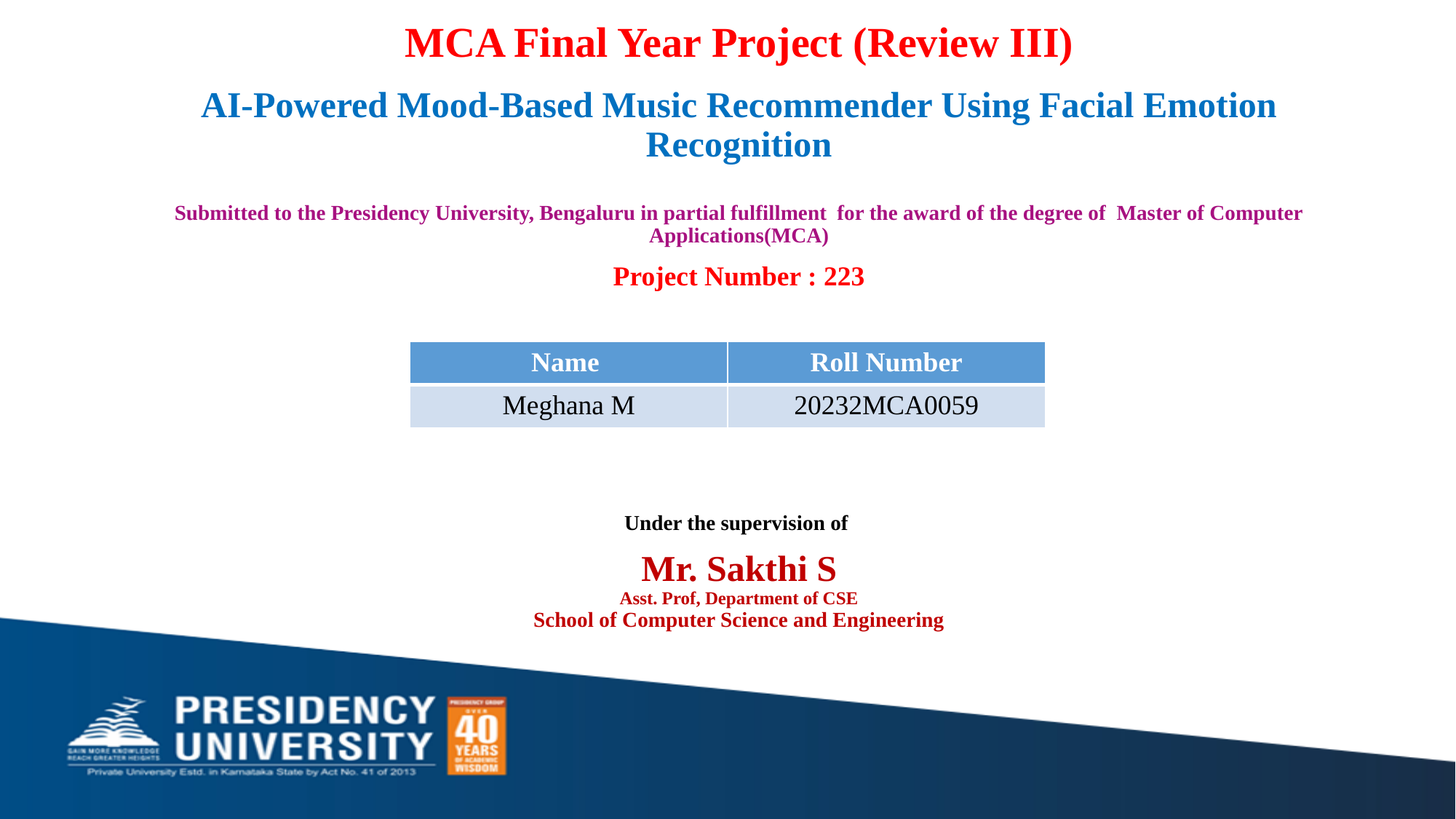

# MCA Final Year Project (Review III) AI-Powered Mood-Based Music Recommender Using Facial Emotion Recognition
Submitted to the Presidency University, Bengaluru in partial fulfillment  for the award of the degree of  Master of Computer Applications(MCA)
Project Number : 223

Under the supervision of
Mr. Sakthi S
Asst. Prof, Department of CSE
School of Computer Science and Engineering

| Name | Roll Number |
| --- | --- |
| Meghana M | 20232MCA0059 |
1